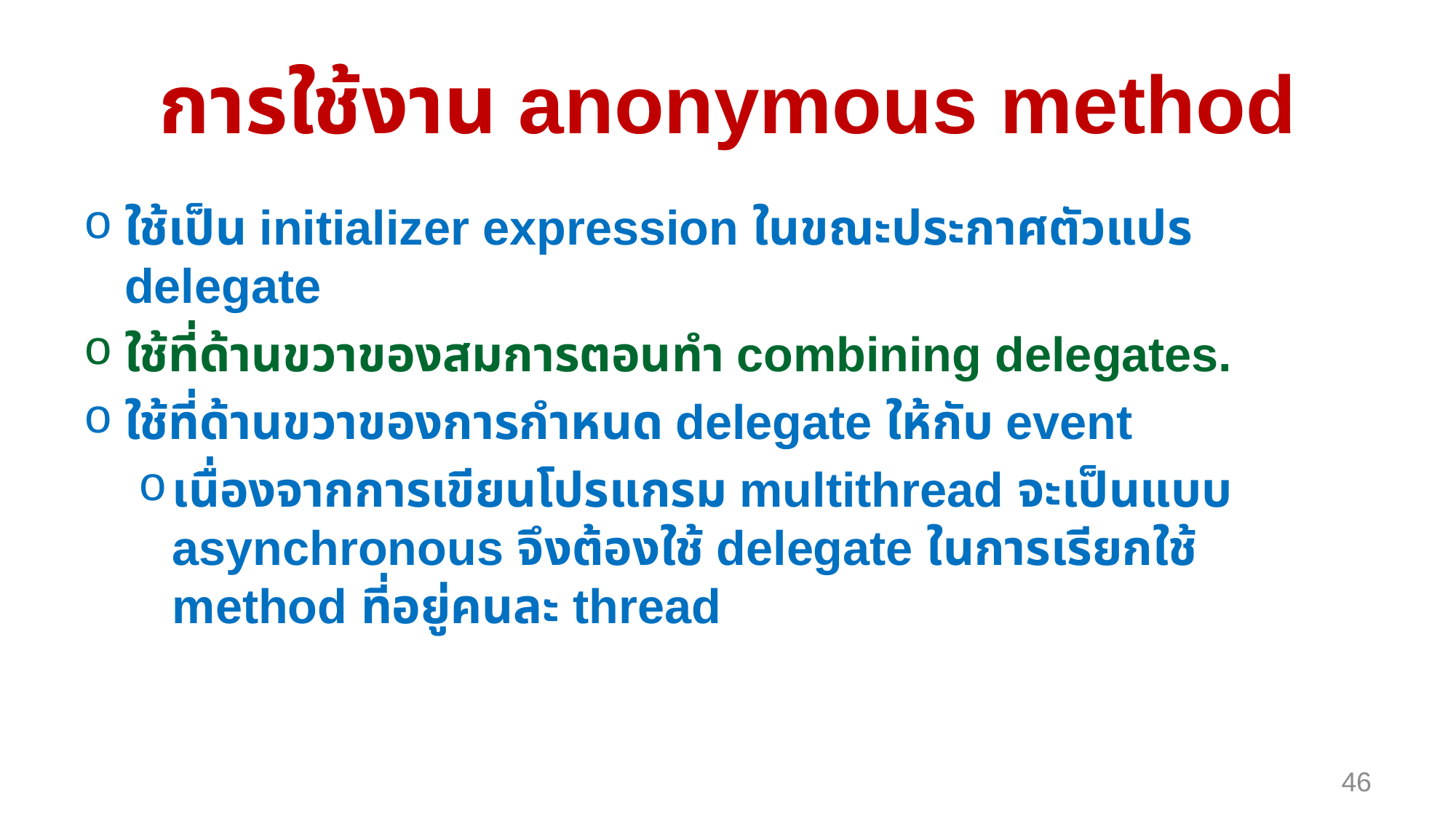

# การใช้งาน anonymous method
ใช้เป็น initializer expression ในขณะประกาศตัวแปร delegate
ใช้ที่ด้านขวาของสมการตอนทำ combining delegates.
ใช้ที่ด้านขวาของการกำหนด delegate ให้กับ event
เนื่องจากการเขียนโปรแกรม multithread จะเป็นแบบ asynchronous จึงต้องใช้ delegate ในการเรียกใช้ method ที่อยู่คนละ thread
46